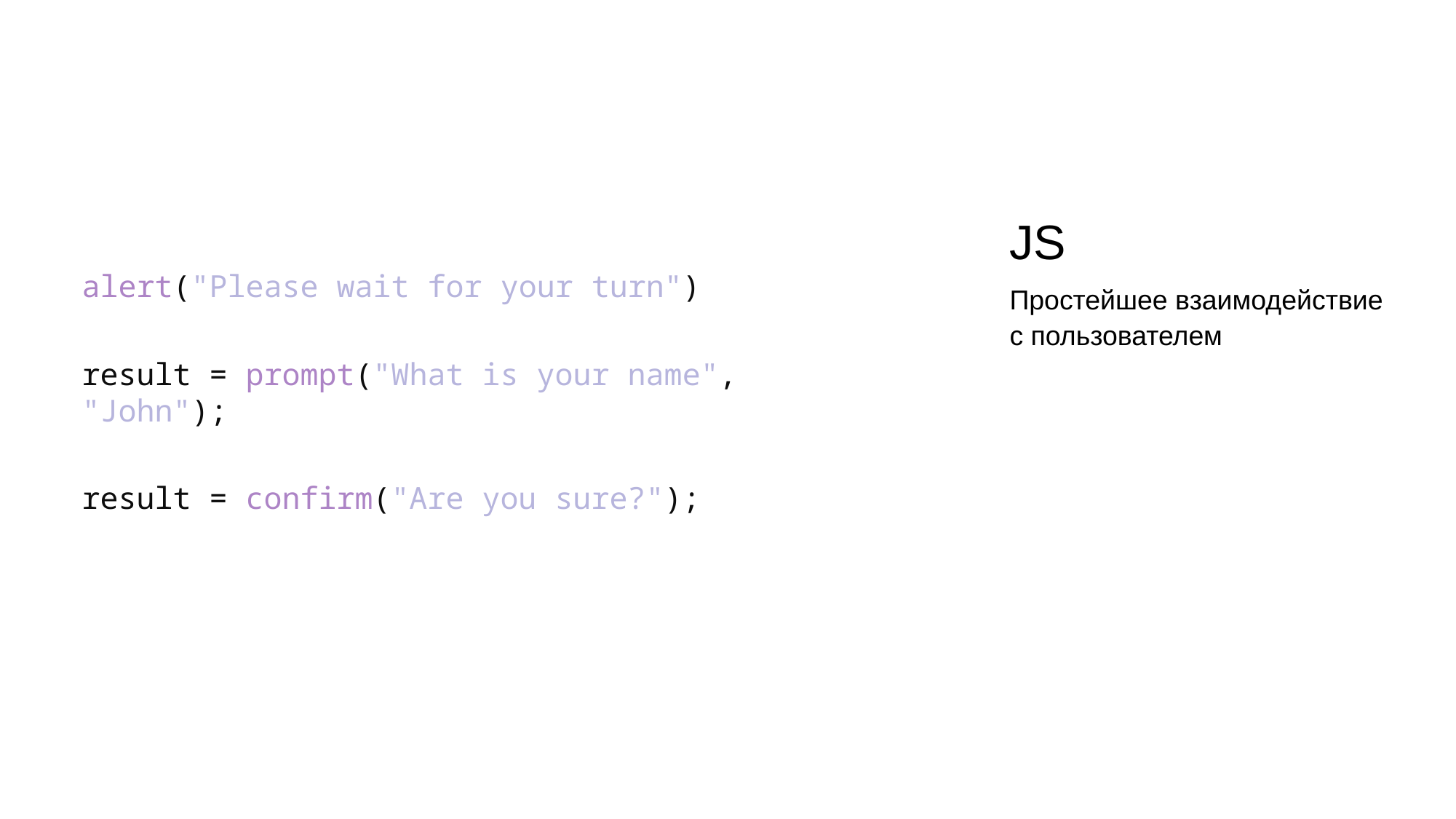

# JS
alert("Please wait for your turn")

result = prompt("What is your name", "John");

result = confirm("Are you sure?");
Простейшее взаимодействие с пользователем